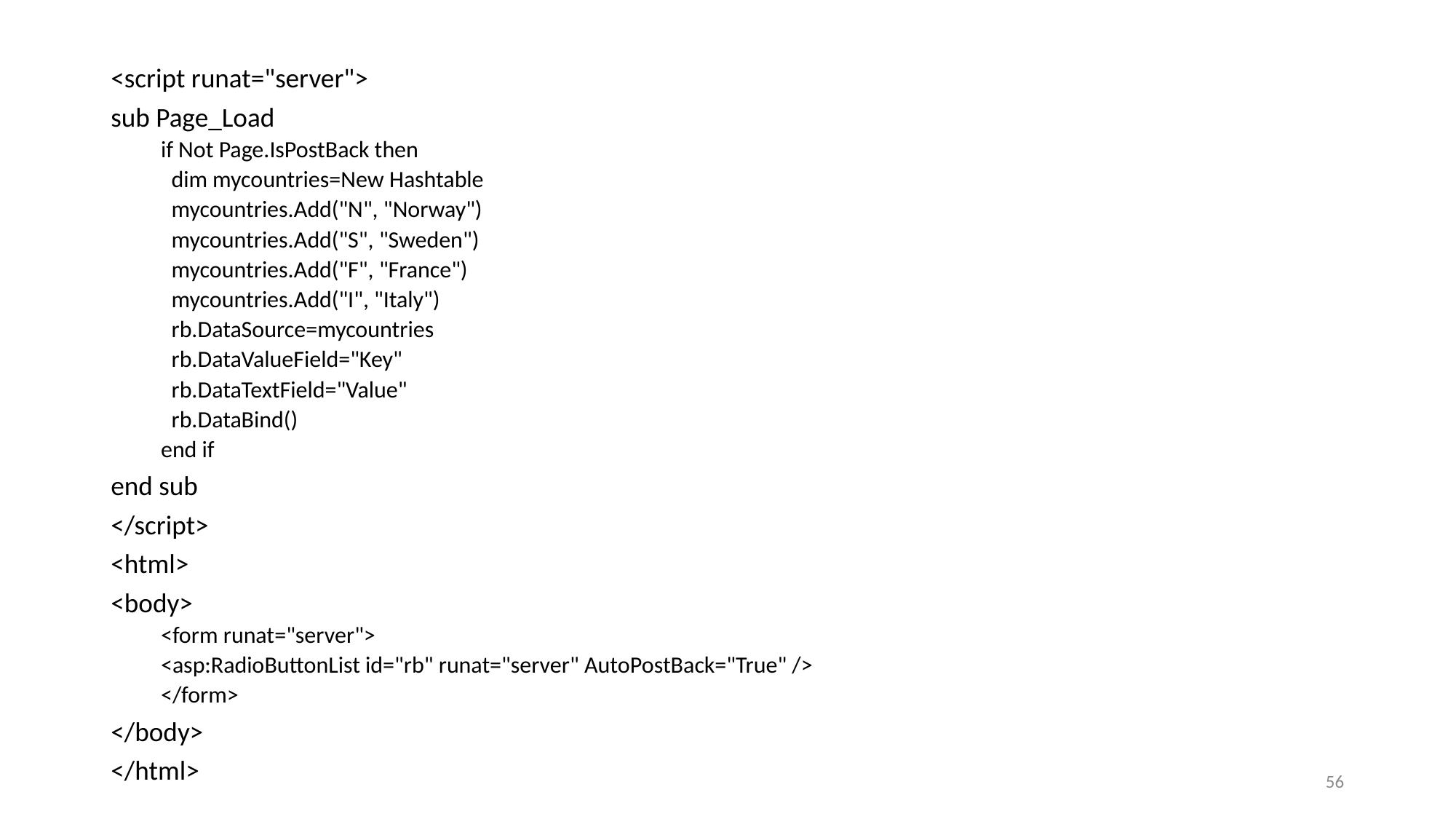

<script runat="server">
sub Page_Load
if Not Page.IsPostBack then
  dim mycountries=New Hashtable
  mycountries.Add("N", "Norway")
  mycountries.Add("S", "Sweden")
  mycountries.Add("F", "France")
  mycountries.Add("I", "Italy")
  rb.DataSource=mycountries
  rb.DataValueField="Key"
  rb.DataTextField="Value"
  rb.DataBind()
end if
end sub
</script>
<html>
<body>
<form runat="server">
<asp:RadioButtonList id="rb" runat="server" AutoPostBack="True" />
</form>
</body>
</html>

56